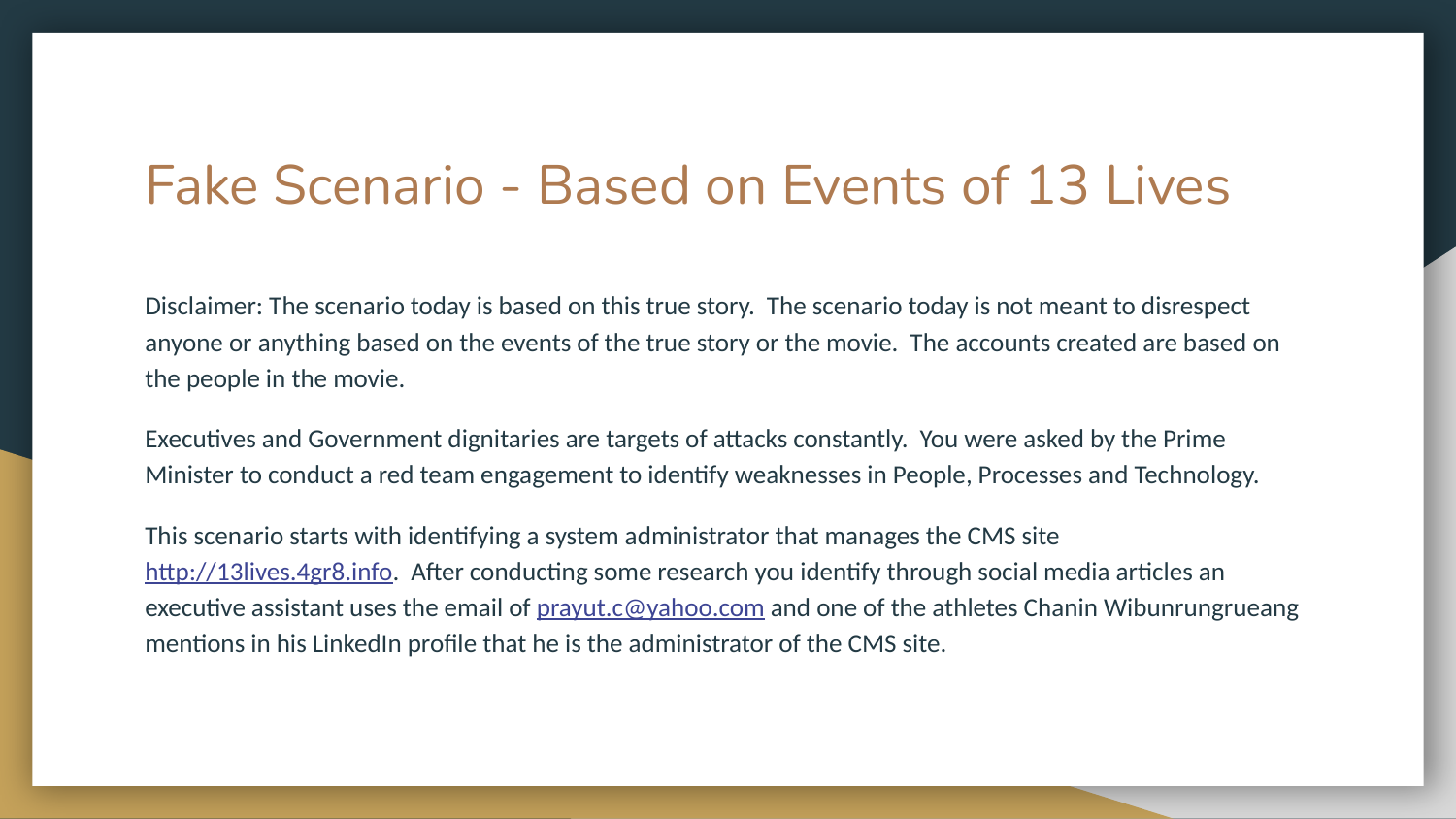

# Fake Scenario - Based on Events of 13 Lives
Disclaimer: The scenario today is based on this true story.  The scenario today is not meant to disrespect anyone or anything based on the events of the true story or the movie.  The accounts created are based on the people in the movie.
Executives and Government dignitaries are targets of attacks constantly.  You were asked by the Prime Minister to conduct a red team engagement to identify weaknesses in People, Processes and Technology.
This scenario starts with identifying a system administrator that manages the CMS site http://13lives.4gr8.info.  After conducting some research you identify through social media articles an executive assistant uses the email of prayut.c@yahoo.com and one of the athletes Chanin Wibunrungrueang mentions in his LinkedIn profile that he is the administrator of the CMS site.